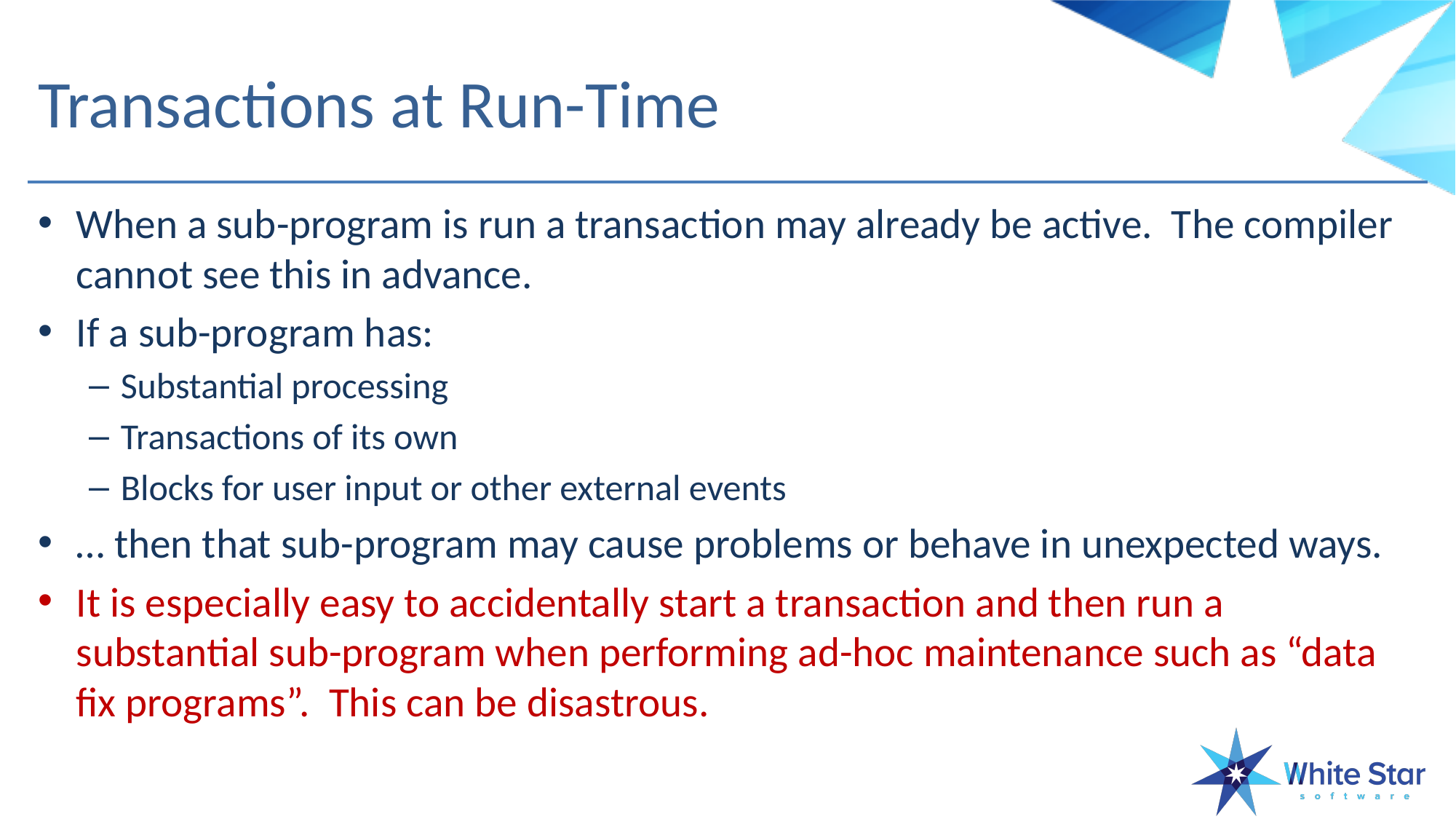

# Transactions at Run-Time
When a sub-program is run a transaction may already be active.  The compiler cannot see this in advance.
If a sub-program has:
Substantial processing
Transactions of its own
Blocks for user input or other external events
… then that sub-program may cause problems or behave in unexpected ways.
It is especially easy to accidentally start a transaction and then run a substantial sub-program when performing ad-hoc maintenance such as “data fix programs”.  This can be disastrous.